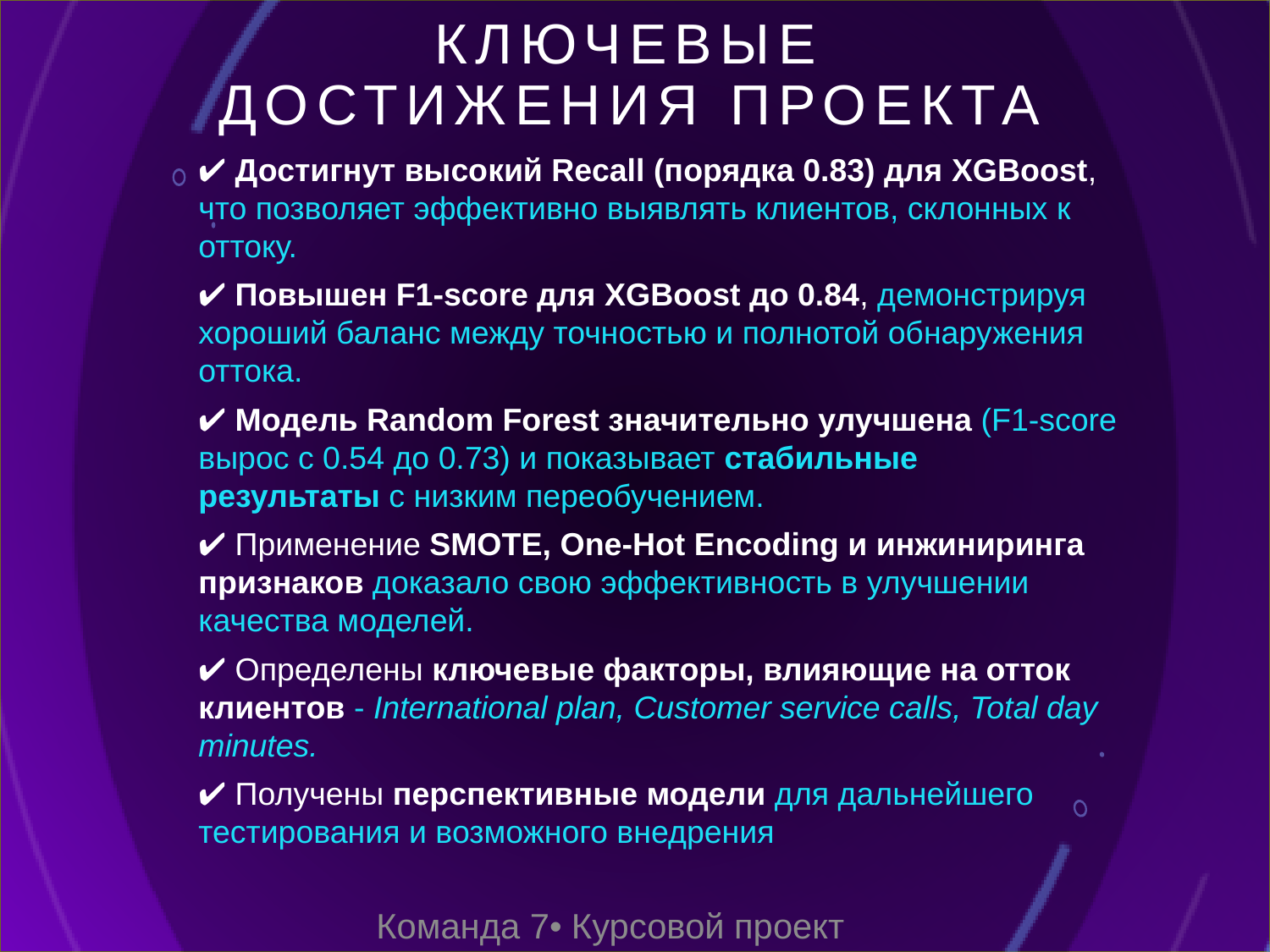

# Ключевые достижения проекта
✔ Достигнут высокий Recall (порядка 0.83) для XGBoost, что позволяет эффективно выявлять клиентов, склонных к оттоку.
✔ Повышен F1-score для XGBoost до 0.84, демонстрируя хороший баланс между точностью и полнотой обнаружения оттока.
✔ Модель Random Forest значительно улучшена (F1-score вырос с 0.54 до 0.73) и показывает стабильные результаты с низким переобучением.
✔ Применение SMOTE, One-Hot Encoding и инжиниринга признаков доказало свою эффективность в улучшении качества моделей.
✔ Определены ключевые факторы, влияющие на отток клиентов - International plan, Customer service calls, Total day minutes.
✔ Получены перспективные модели для дальнейшего тестирования и возможного внедрения
Команда 7• Курсовой проект